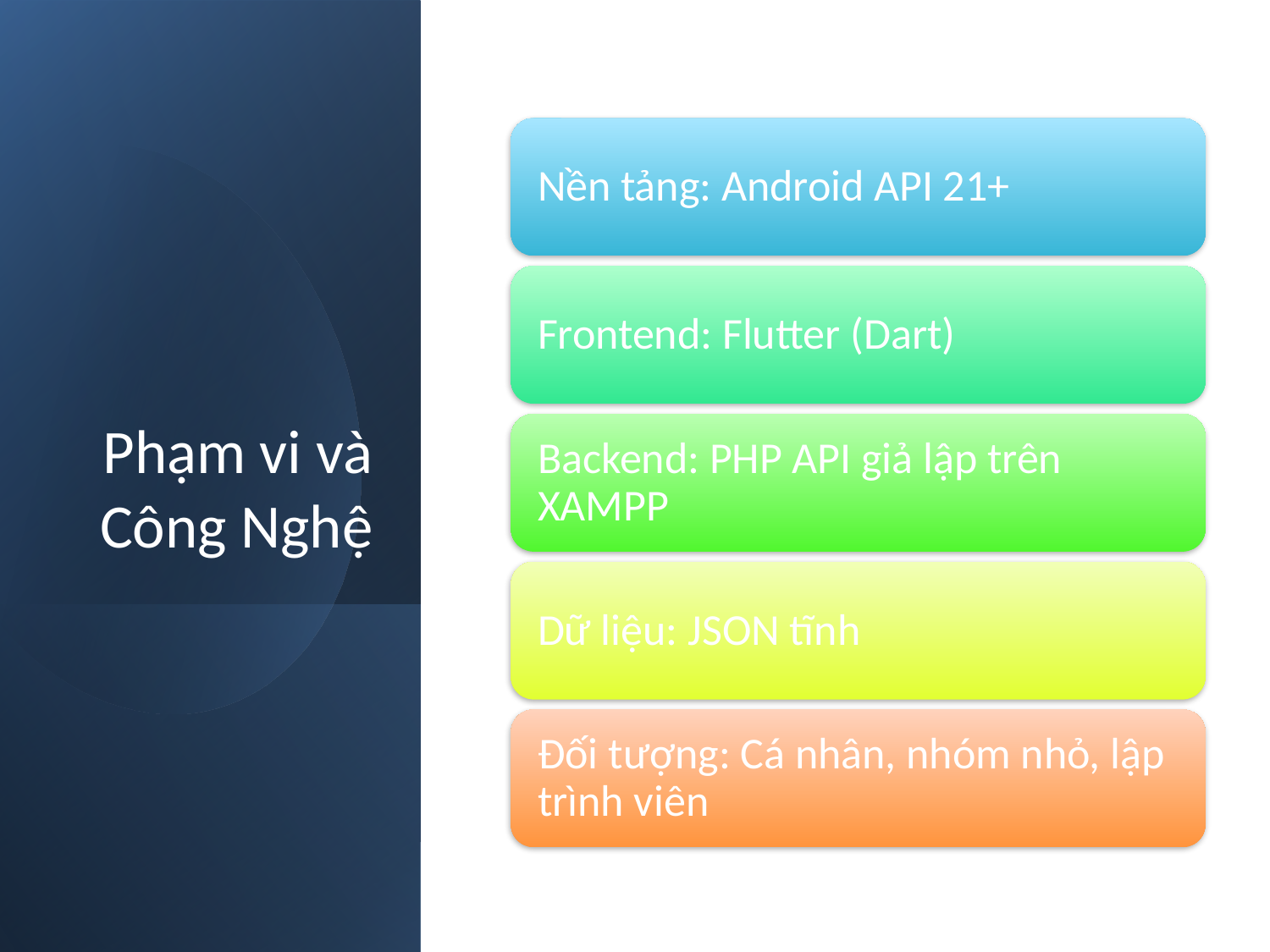

Nền tảng: Android API 21+
Frontend: Flutter (Dart)
Backend: PHP API giả lập trên XAMPP
Dữ liệu: JSON tĩnh
Đối tượng: Cá nhân, nhóm nhỏ, lập trình viên

# Phạm vi và Công Nghệ